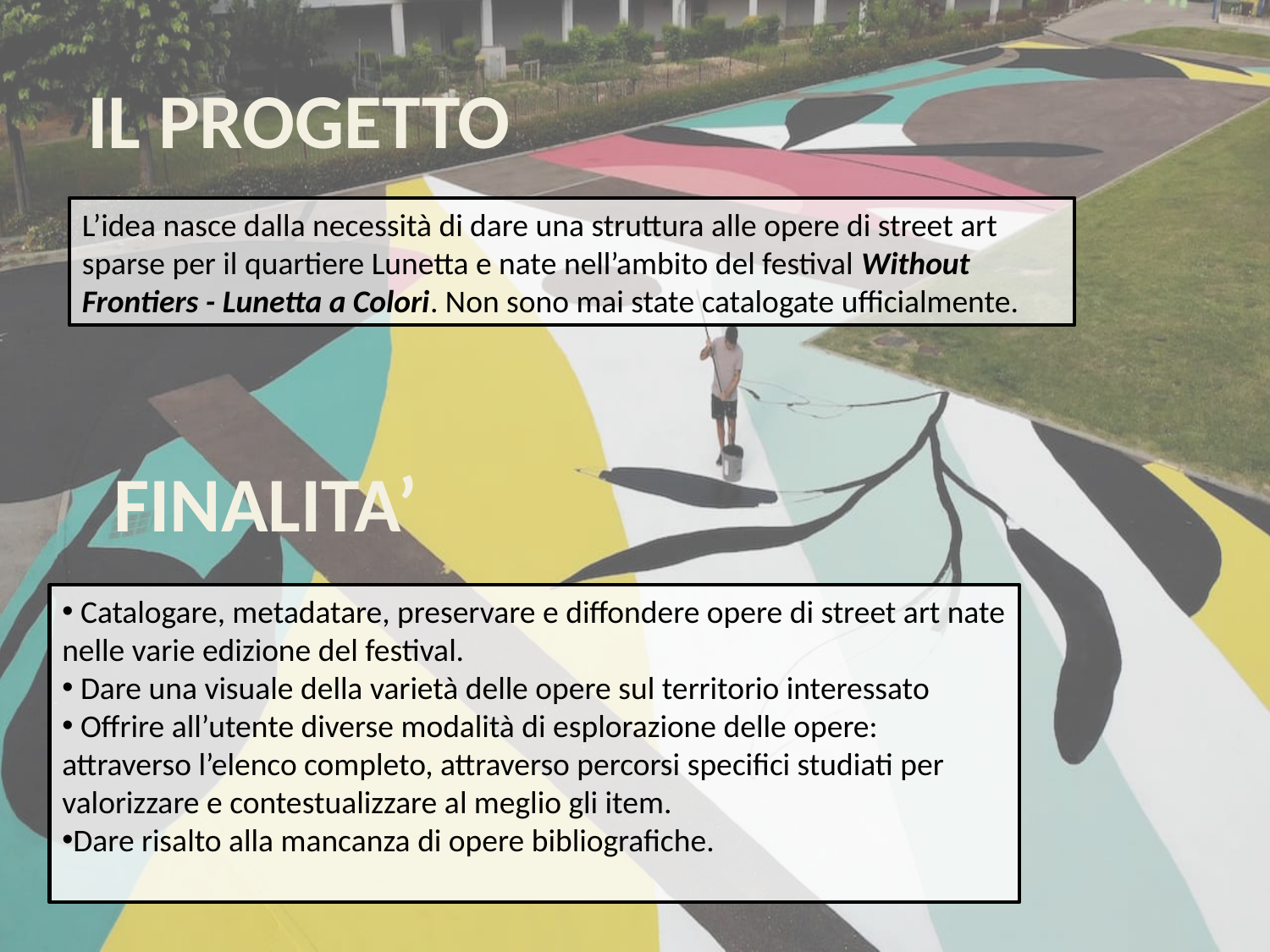

# IL PROGETTO
L’idea nasce dalla necessità di dare una struttura alle opere di street art sparse per il quartiere Lunetta e nate nell’ambito del festival Without Frontiers - Lunetta a Colori. Non sono mai state catalogate ufficialmente.
FINALITA’
 Catalogare, metadatare, preservare e diffondere opere di street art nate nelle varie edizione del festival.
 Dare una visuale della varietà delle opere sul territorio interessato
 Offrire all’utente diverse modalità di esplorazione delle opere: attraverso l’elenco completo, attraverso percorsi specifici studiati per valorizzare e contestualizzare al meglio gli item.
Dare risalto alla mancanza di opere bibliografiche.